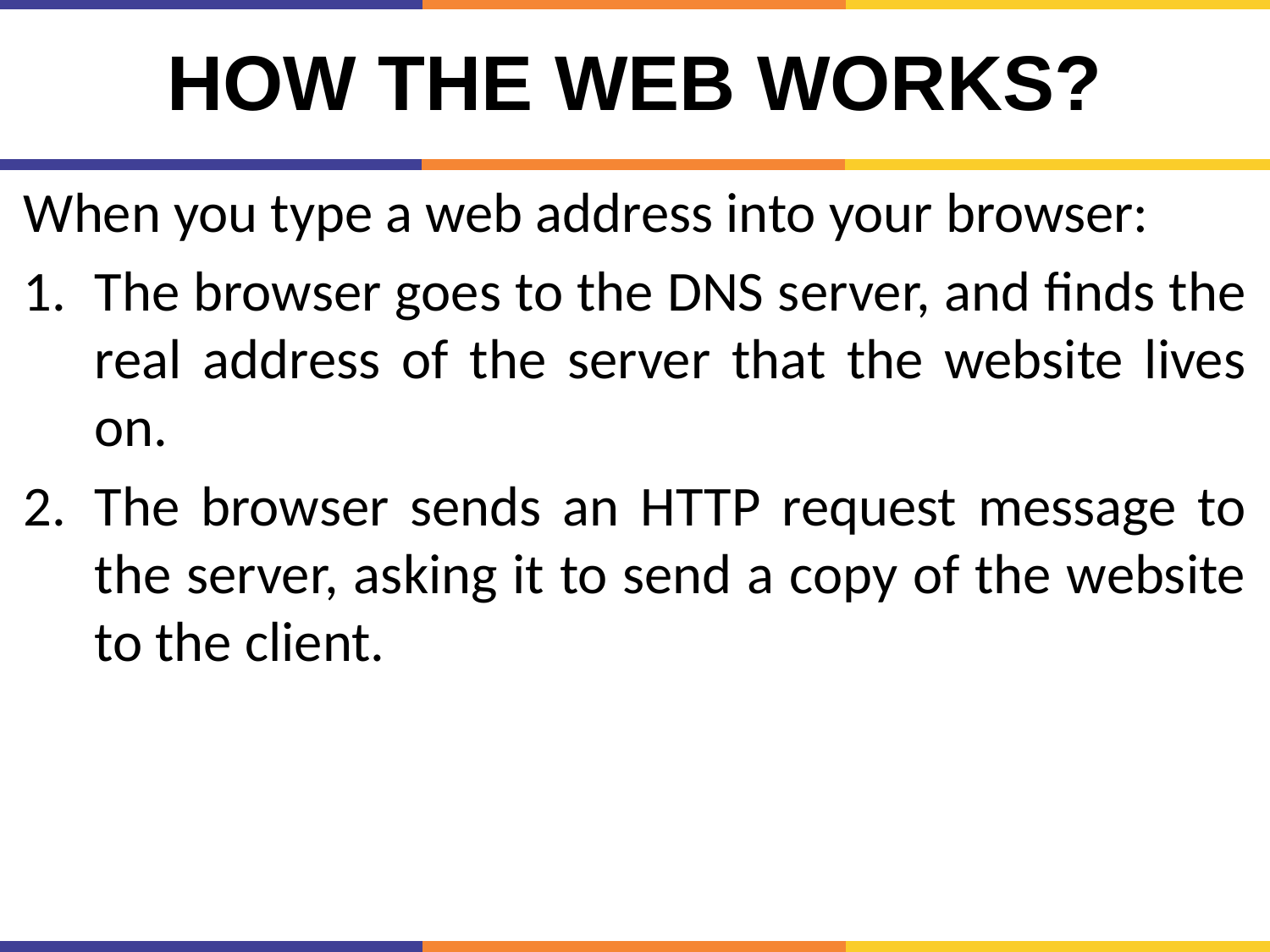

# How the web works?
When you type a web address into your browser:
The browser goes to the DNS server, and finds the real address of the server that the website lives on.
The browser sends an HTTP request message to the server, asking it to send a copy of the website to the client.